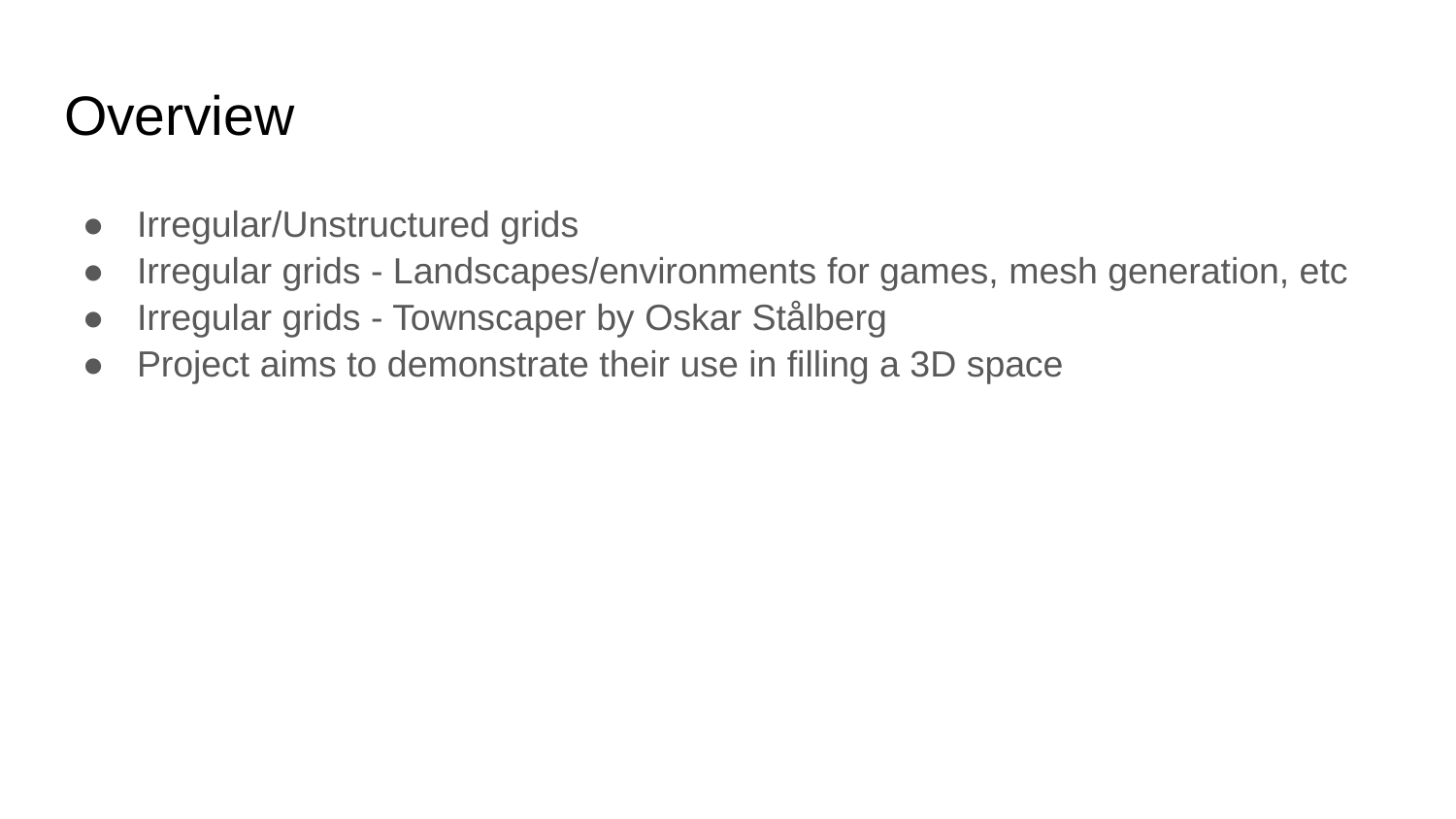

# Overview
Irregular/Unstructured grids
Irregular grids - Landscapes/environments for games, mesh generation, etc
Irregular grids - Townscaper by Oskar Stålberg
Project aims to demonstrate their use in filling a 3D space